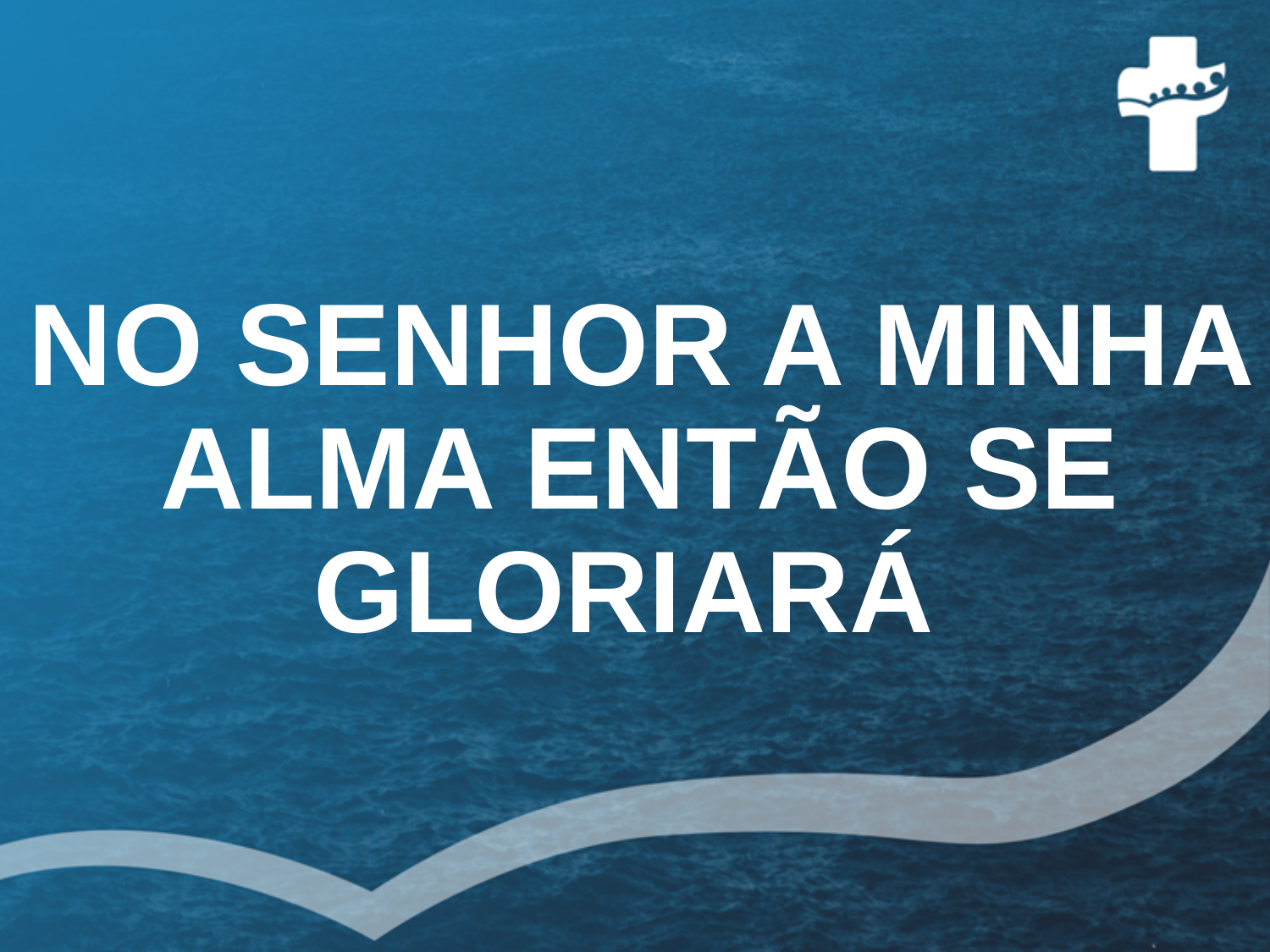

NO SENHOR A MINHA ALMA ENTÃO SE GLORIARÁ